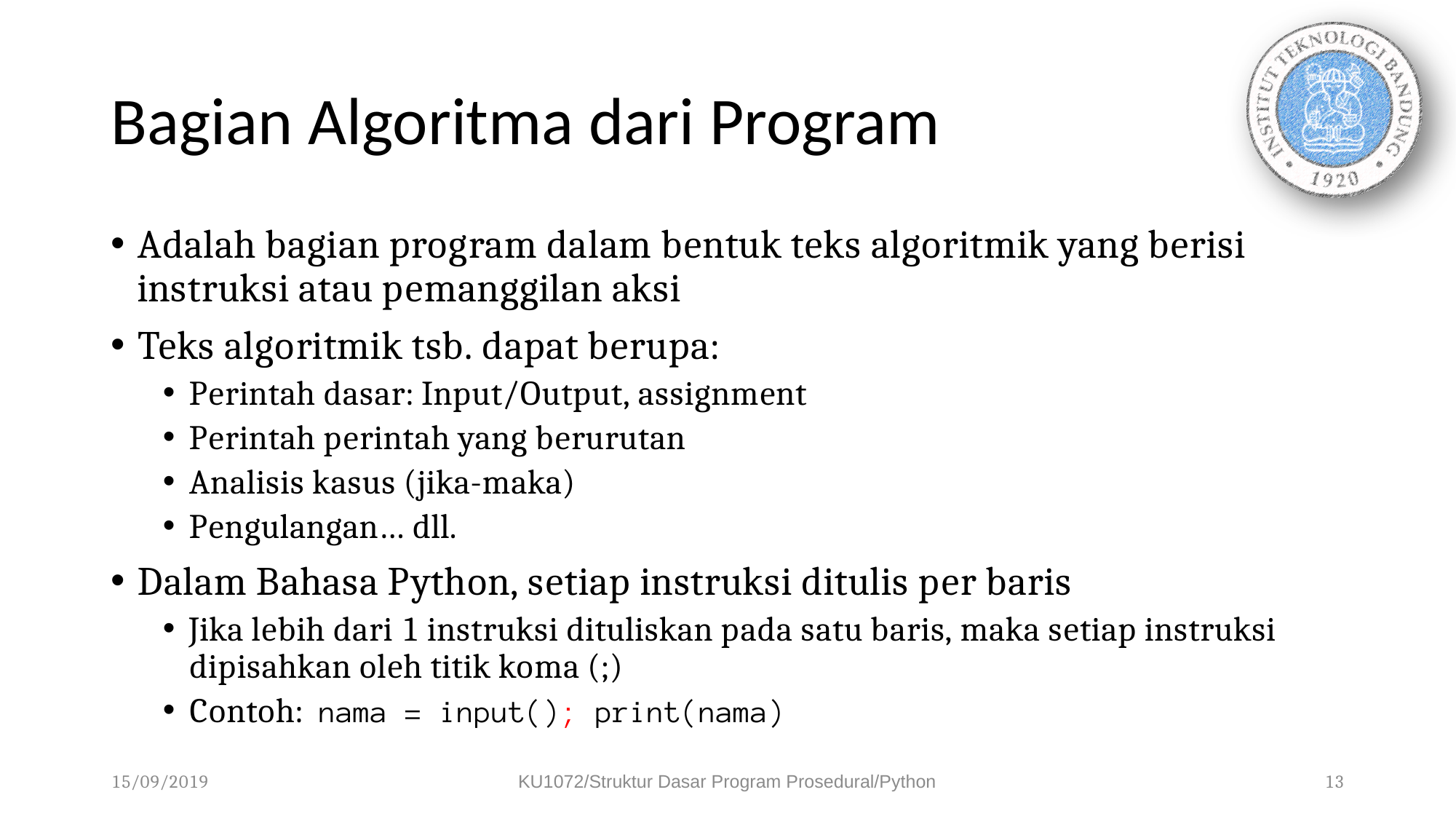

# Bagian Algoritma dari Program
Adalah bagian program dalam bentuk teks algoritmik yang berisi instruksi atau pemanggilan aksi
Teks algoritmik tsb. dapat berupa:
Perintah dasar: Input/Output, assignment
Perintah perintah yang berurutan
Analisis kasus (jika-maka)
Pengulangan… dll.
Dalam Bahasa Python, setiap instruksi ditulis per baris
Jika lebih dari 1 instruksi dituliskan pada satu baris, maka setiap instruksi dipisahkan oleh titik koma (;)
Contoh:  nama = input(); print(nama)
15/09/2019
KU1072/Struktur Dasar Program Prosedural/Python
13